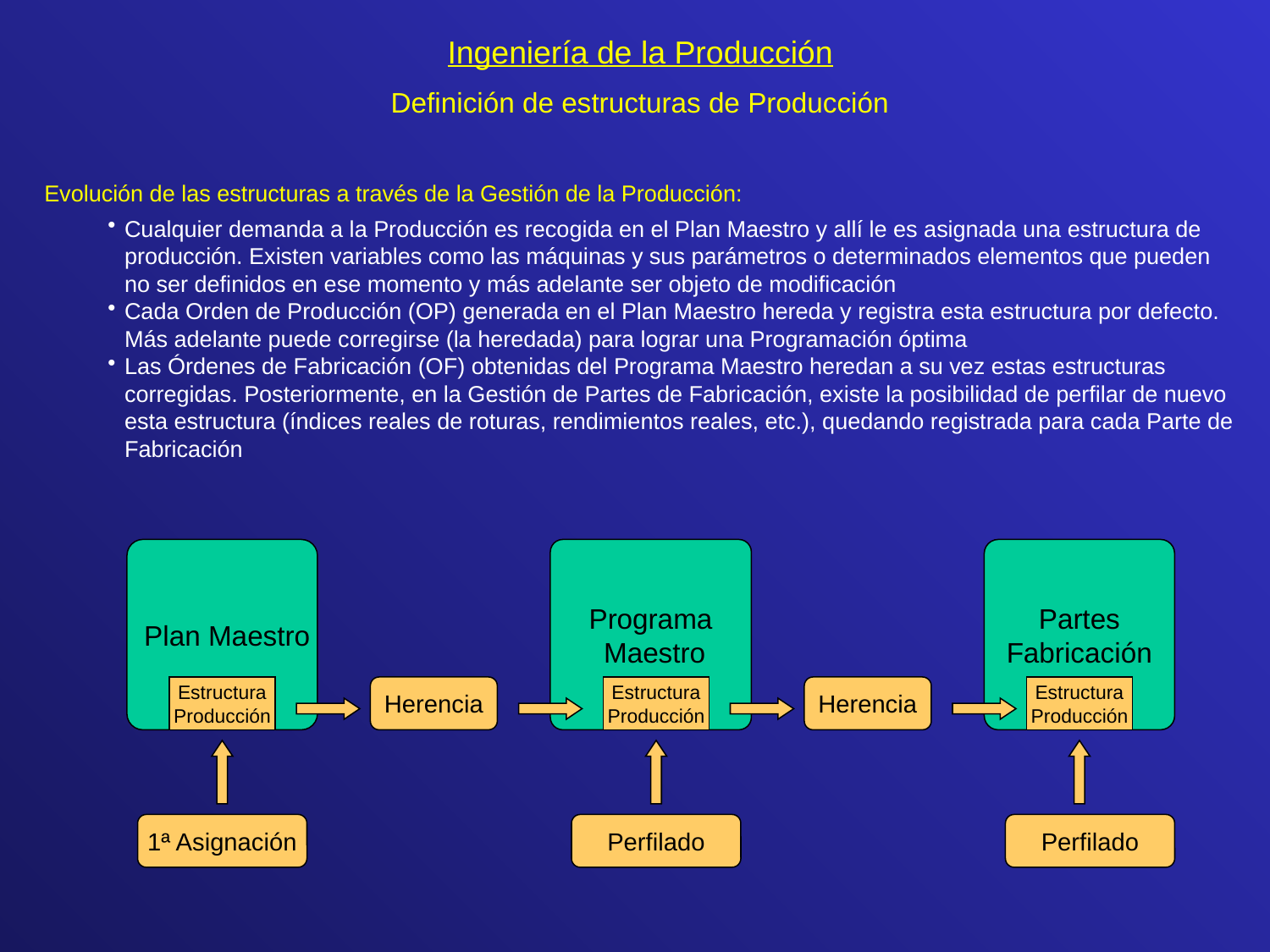

Ingeniería de la Producción

Definición de estructuras de Producción

Evolución de las estructuras a través de la Gestión de la Producción:

Cualquier demanda a la Producción es recogida en el Plan Maestro y allí le es asignada una estructura de producción. Existen variables como las máquinas y sus parámetros o determinados elementos que pueden no ser definidos en ese momento y más adelante ser objeto de modificación
Cada Orden de Producción (OP) generada en el Plan Maestro hereda y registra esta estructura por defecto. Más adelante puede corregirse (la heredada) para lograr una Programación óptima
Las Órdenes de Fabricación (OF) obtenidas del Programa Maestro heredan a su vez estas estructuras corregidas. Posteriormente, en la Gestión de Partes de Fabricación, existe la posibilidad de perfilar de nuevo esta estructura (índices reales de roturas, rendimientos reales, etc.), quedando registrada para cada Parte de Fabricación
Plan Maestro
Programa
 Maestro
Partes
Fabricación
Estructura
Producción

Herencia

Estructura
Producción

Herencia

Estructura
Producción

1ª Asignación
Perfilado
Perfilado